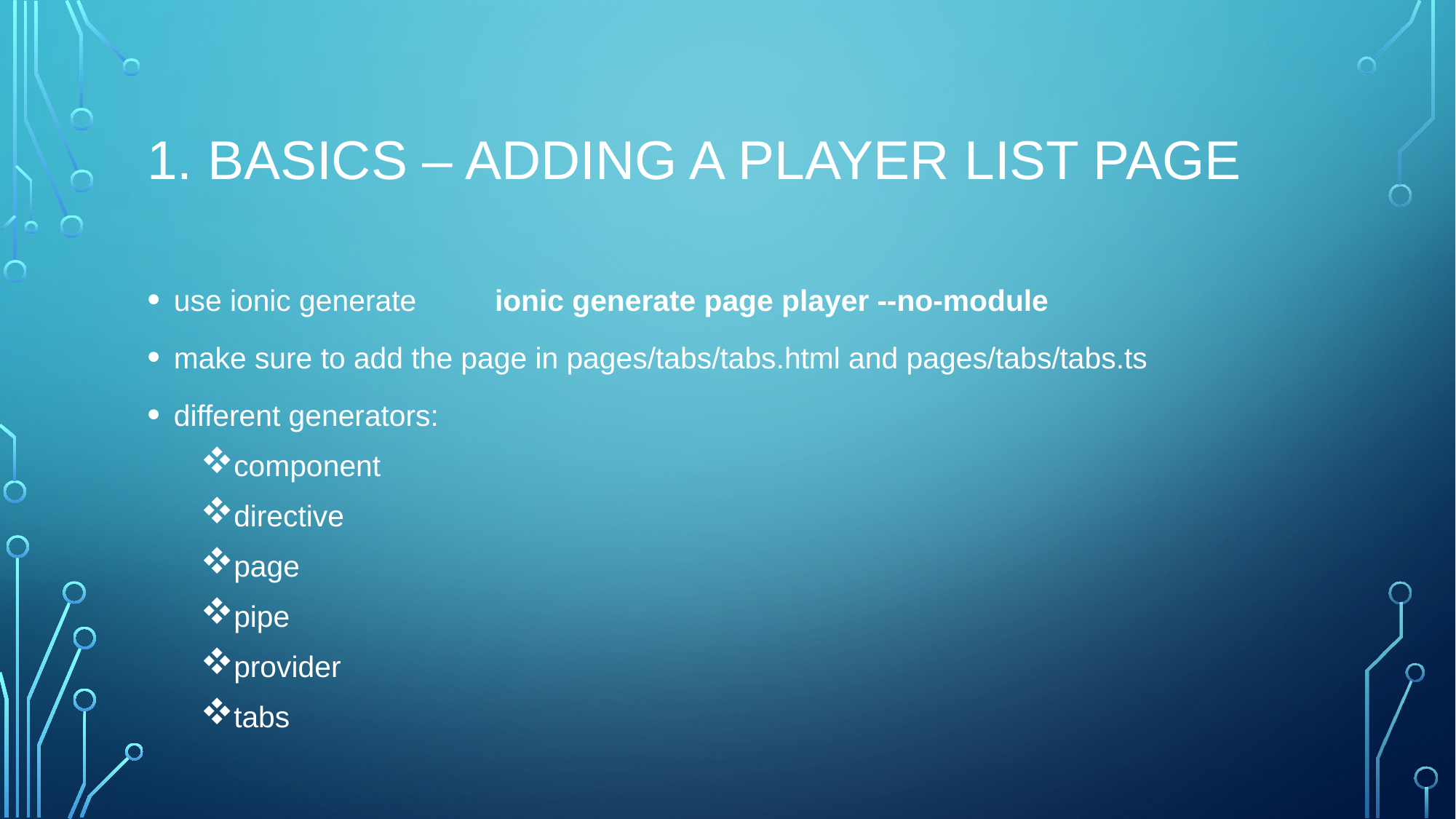

# 1. Basics – Adding a player list page
use ionic generate				ionic generate page player --no-module
make sure to add the page in pages/tabs/tabs.html and pages/tabs/tabs.ts
different generators:
component
directive
page
pipe
provider
tabs